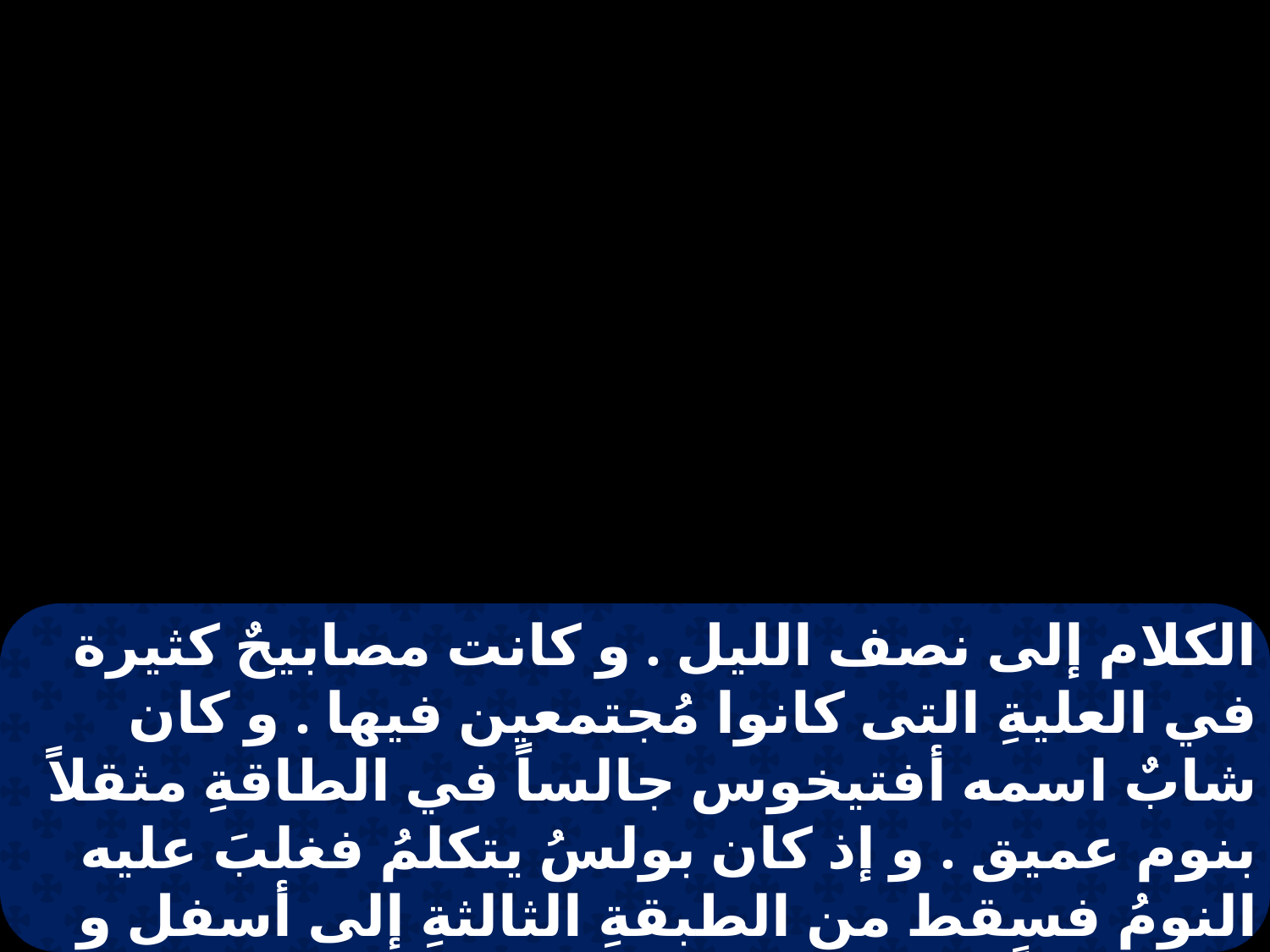

الكلام إلى نصف الليل . و كانت مصابيحٌ كثيرة في العليةِ التى كانوا مُجتمعين فيها . و كان شابٌ اسمه أفتيخوس جالساً في الطاقةِ مثقلاً بنوم عميق . و إذ كان بولسُ يتكلمُ فغلبَ عليه النومُ فسقط من الطبقةِ الثالثةِ إلى أسفل و ُحملَ ميتاً